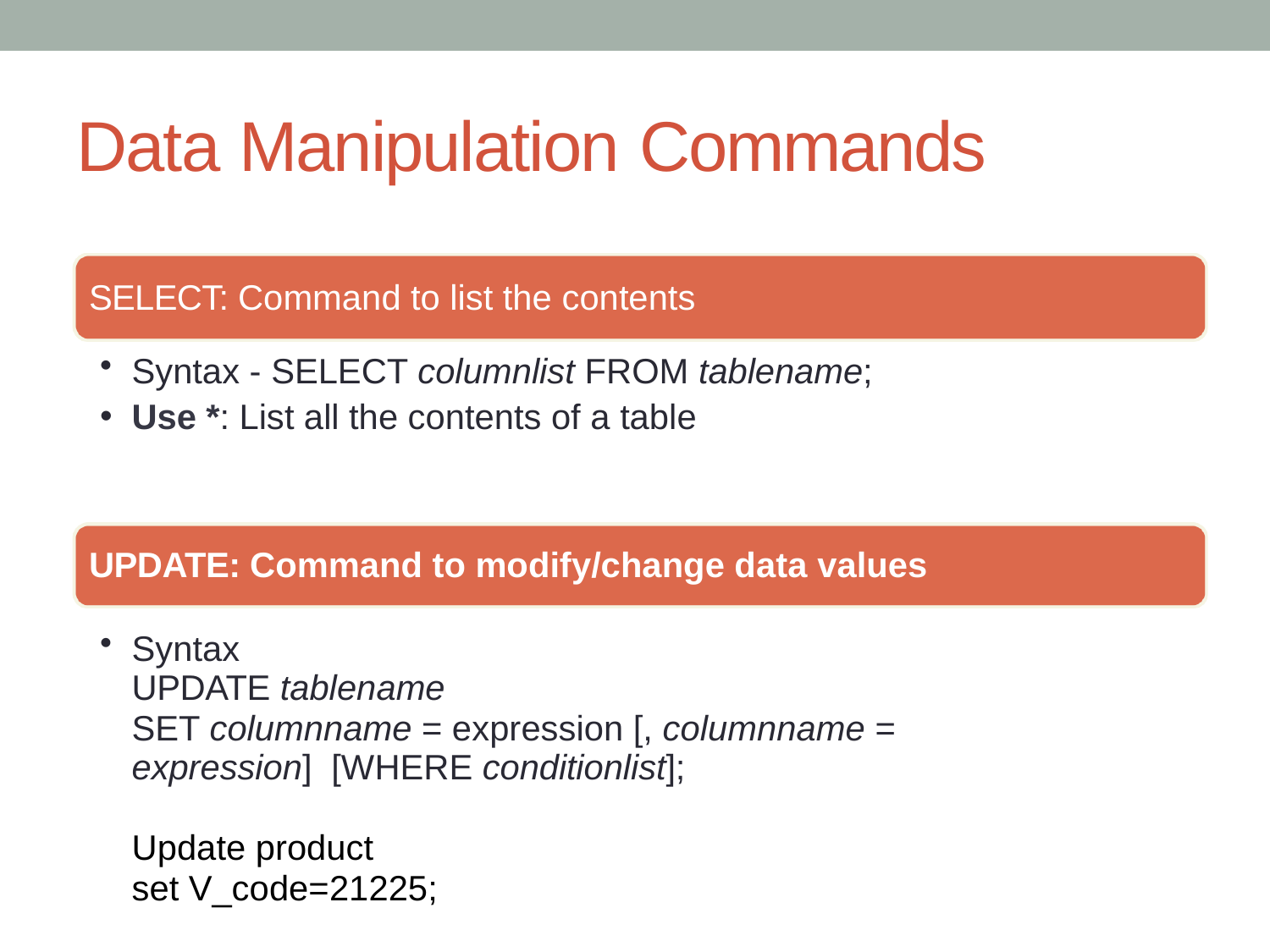

# Data Manipulation Commands

SELECT: Command to list the contents
Syntax - SELECT columnlist FROM tablename;
Use *: List all the contents of a table

UPDATE: Command to modify/change data values

Syntax
UPDATE tablename
SET columnname = expression [, columnname = expression]  [WHERE conditionlist];

Update product
set V_code=21225;